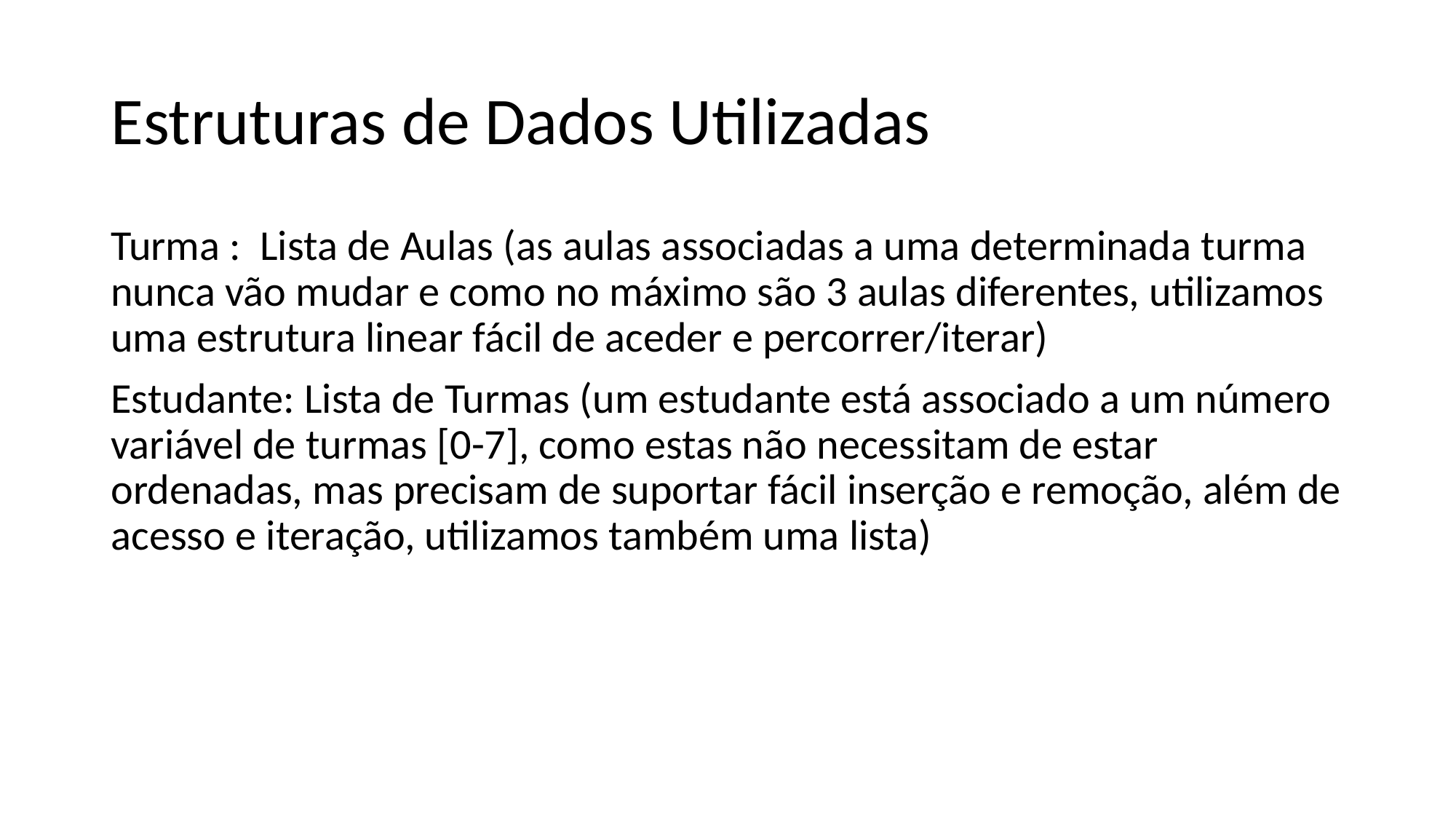

# Estruturas de Dados Utilizadas
Turma :  Lista de Aulas (as aulas associadas a uma determinada turma nunca vão mudar e como no máximo são 3 aulas diferentes, utilizamos uma estrutura linear fácil de aceder e percorrer/iterar)
Estudante: Lista de Turmas (um estudante está associado a um número variável de turmas [0-7], como estas não necessitam de estar ordenadas, mas precisam de suportar fácil inserção e remoção, além de acesso e iteração, utilizamos também uma lista)